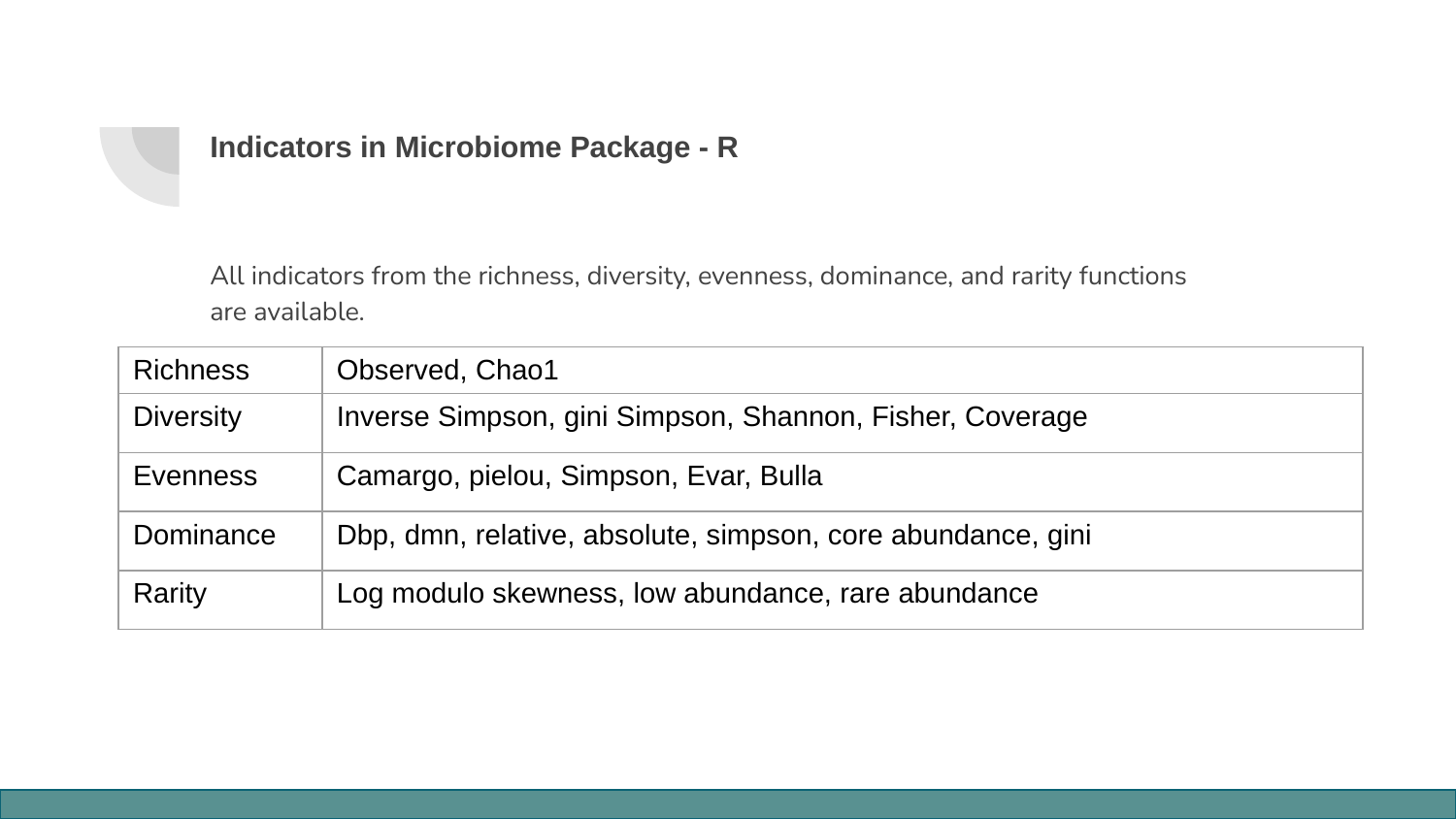

# Indicators in Microbiome Package - R
All indicators from the richness, diversity, evenness, dominance, and rarity functions are available.

| Richness | Observed, Chao1 |
| --- | --- |
| Diversity | Inverse Simpson, gini Simpson, Shannon, Fisher, Coverage |
| Evenness | Camargo, pielou, Simpson, Evar, Bulla |
| Dominance | Dbp, dmn, relative, absolute, simpson, core abundance, gini |
| Rarity | Log modulo skewness, low abundance, rare abundance |